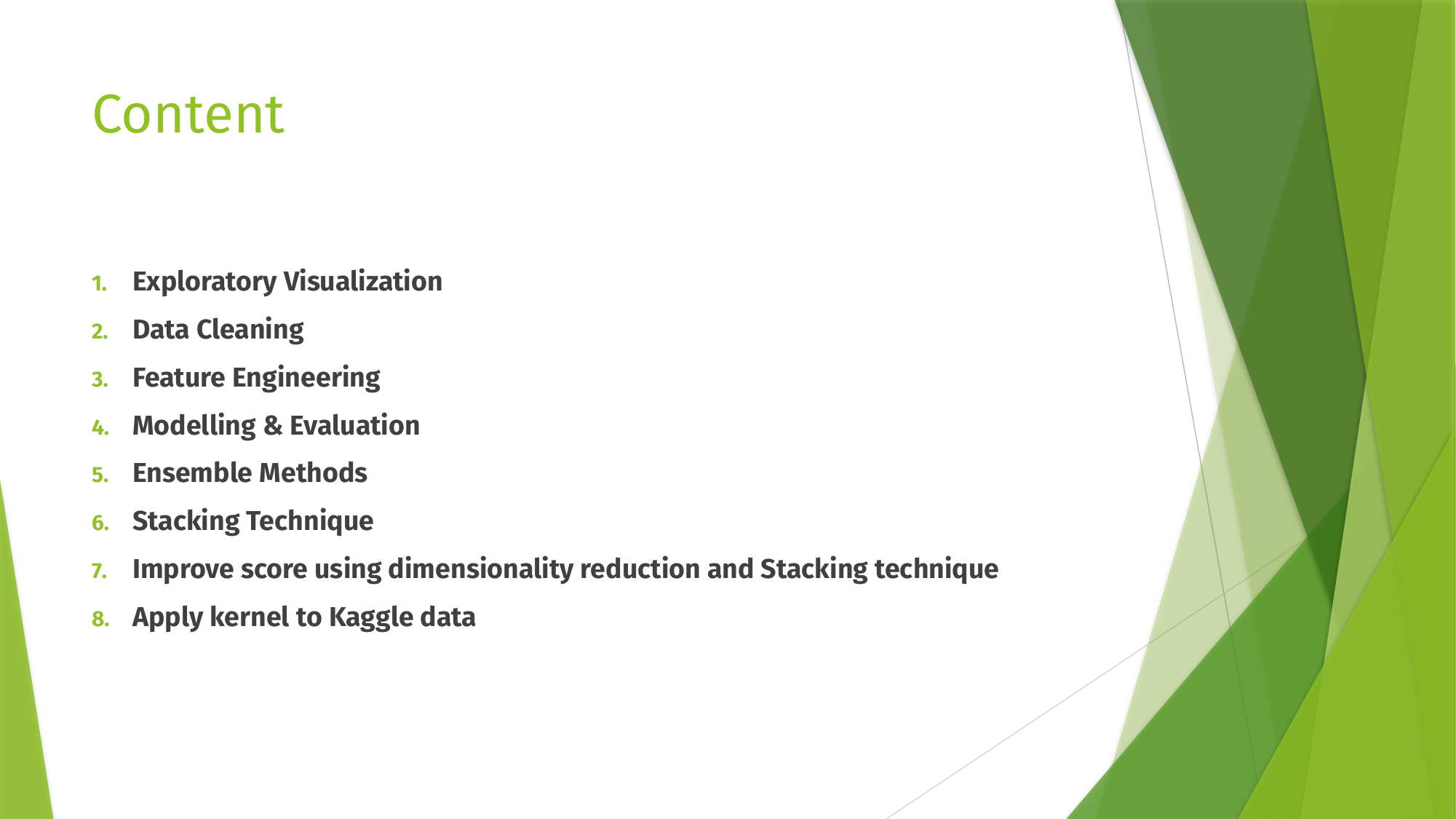

# Content
Exploratory Visualization
Data Cleaning
Feature Engineering
Modelling & Evaluation
Ensemble Methods
Stacking Technique
Improve score using dimensionality reduction and Stacking technique
Apply kernel to Kaggle data